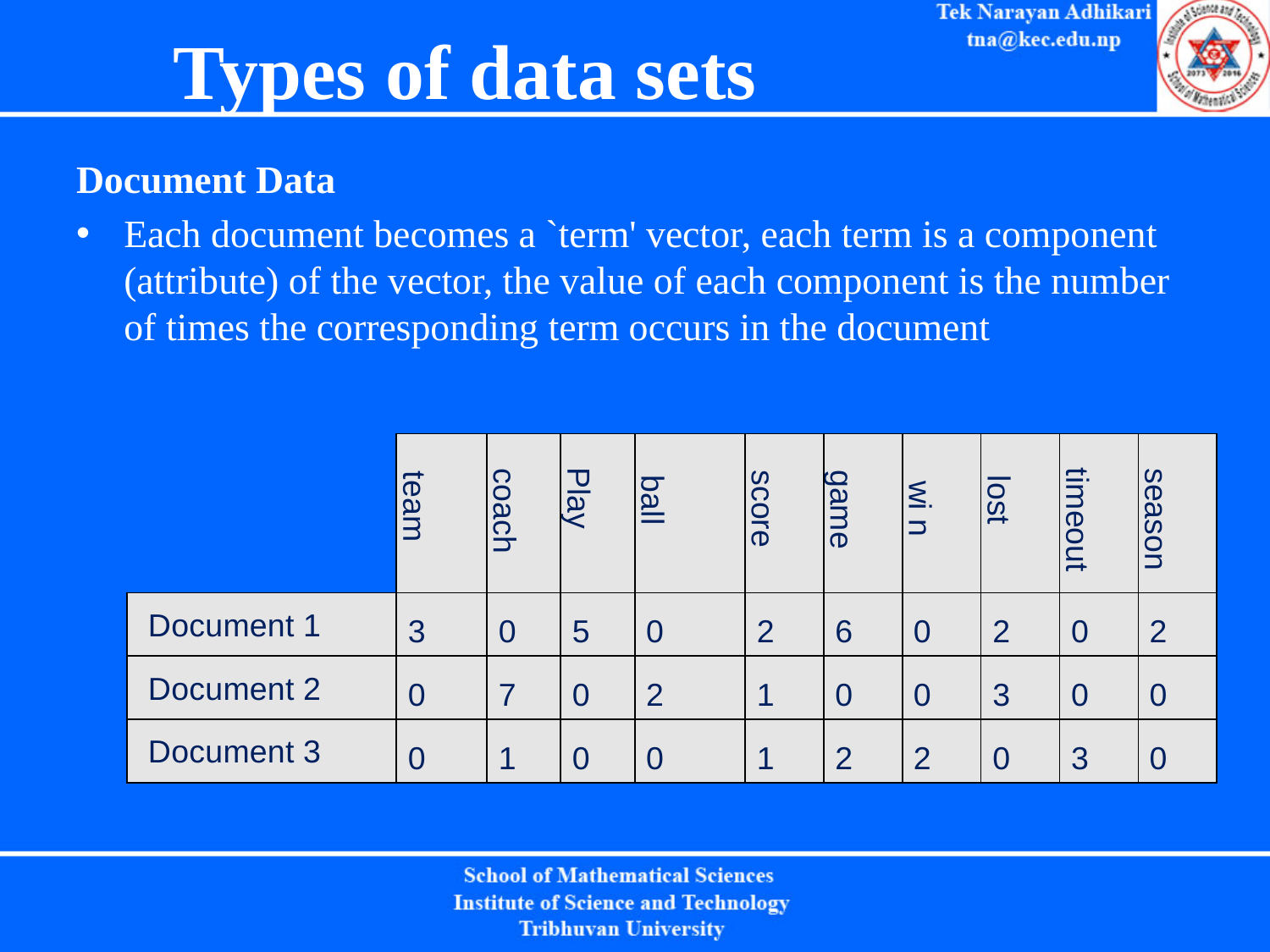

# Types of data sets
Document Data
Each document becomes a `term' vector, each term is a component (attribute) of the vector, the value of each component is the number of times the corresponding term occurs in the document
|  | team | coach | Play | ball | score | game | wi n | lost | timeout | season |
| --- | --- | --- | --- | --- | --- | --- | --- | --- | --- | --- |
| Document 1 | 3 | 0 | 5 | 0 | 2 | 6 | 0 | 2 | 0 | 2 |
| Document 2 | 0 | 7 | 0 | 2 | 1 | 0 | 0 | 3 | 0 | 0 |
| Document 3 | 0 | 1 | 0 | 0 | 1 | 2 | 2 | 0 | 3 | 0 |